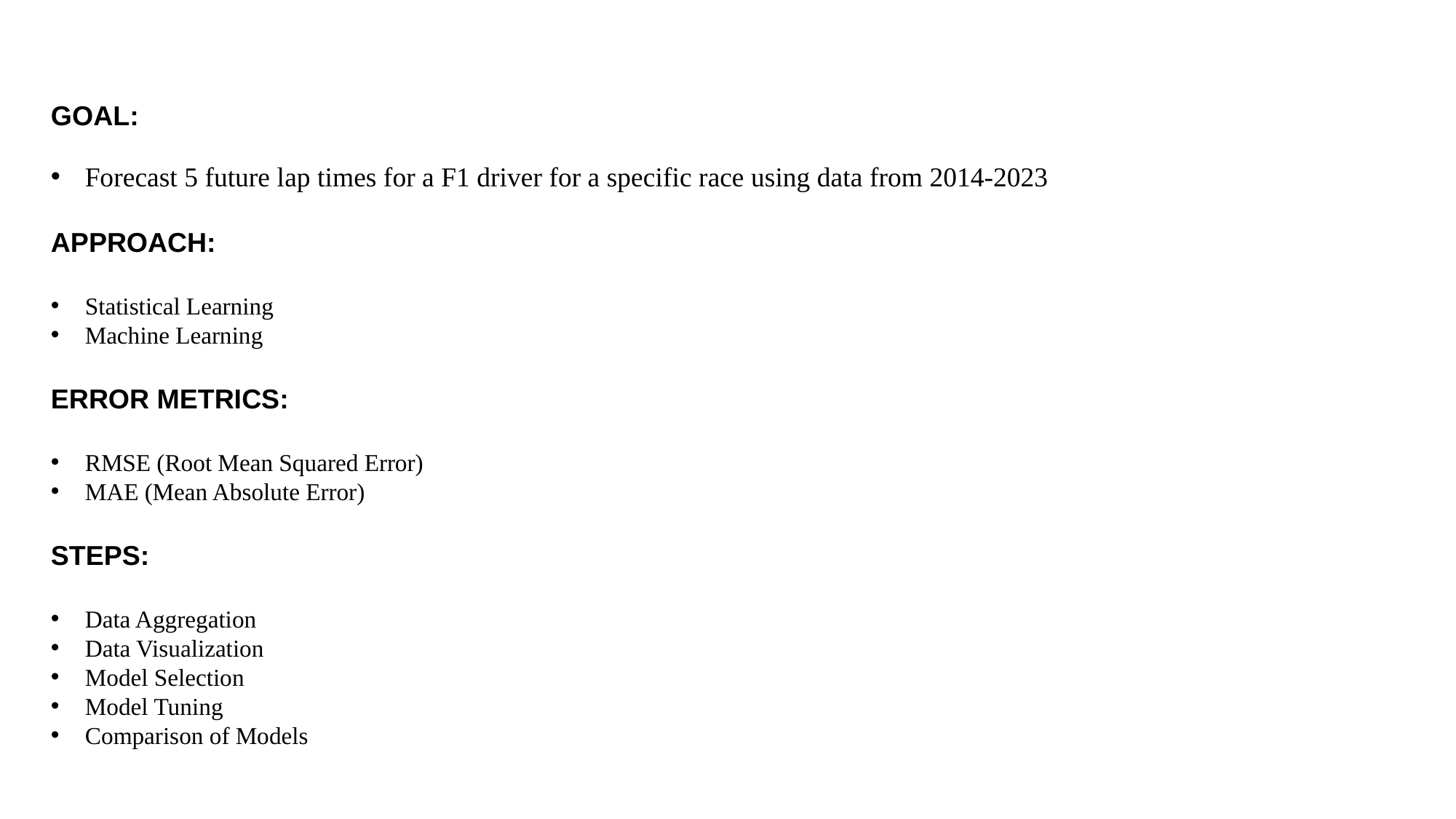

GOAL:

Forecast 5 future lap times for a F1 driver for a specific race using data from 2014-2023

APPROACH:

Statistical Learning
Machine Learning

ERROR METRICS:

RMSE (Root Mean Squared Error)
MAE (Mean Absolute Error)

STEPS:

Data Aggregation
Data Visualization
Model Selection
Model Tuning
Comparison of Models
#